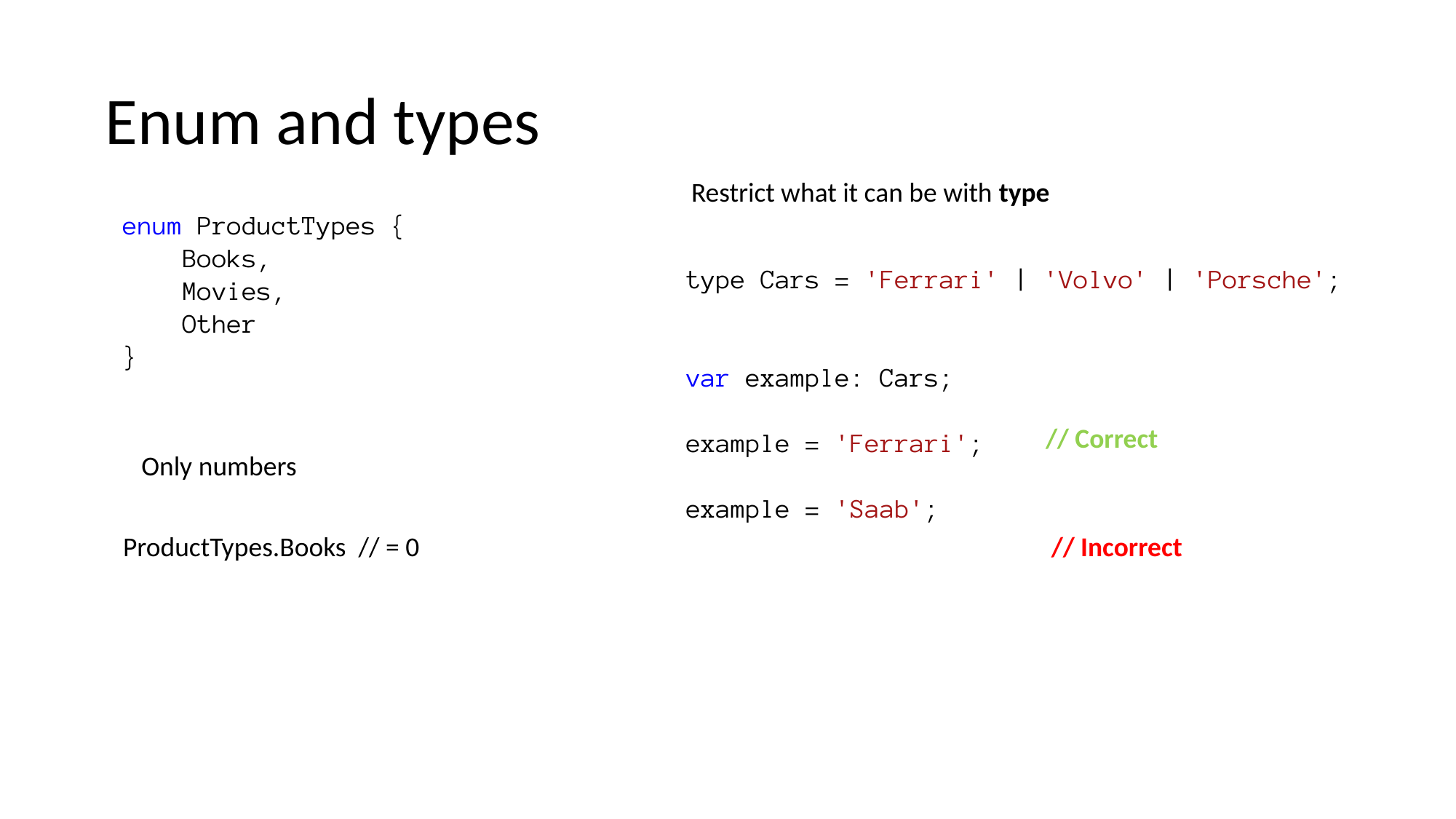

# Enum and types
Restrict what it can be with type
enum ProductTypes {
    Books,
    Movies,
    Other
}
type Cars = 'Ferrari' | 'Volvo' | 'Porsche';

var example: Cars;

example = 'Ferrari';

example = 'Saab';
// Correct
Only numbers
ProductTypes.Books  // = 0
// Incorrect